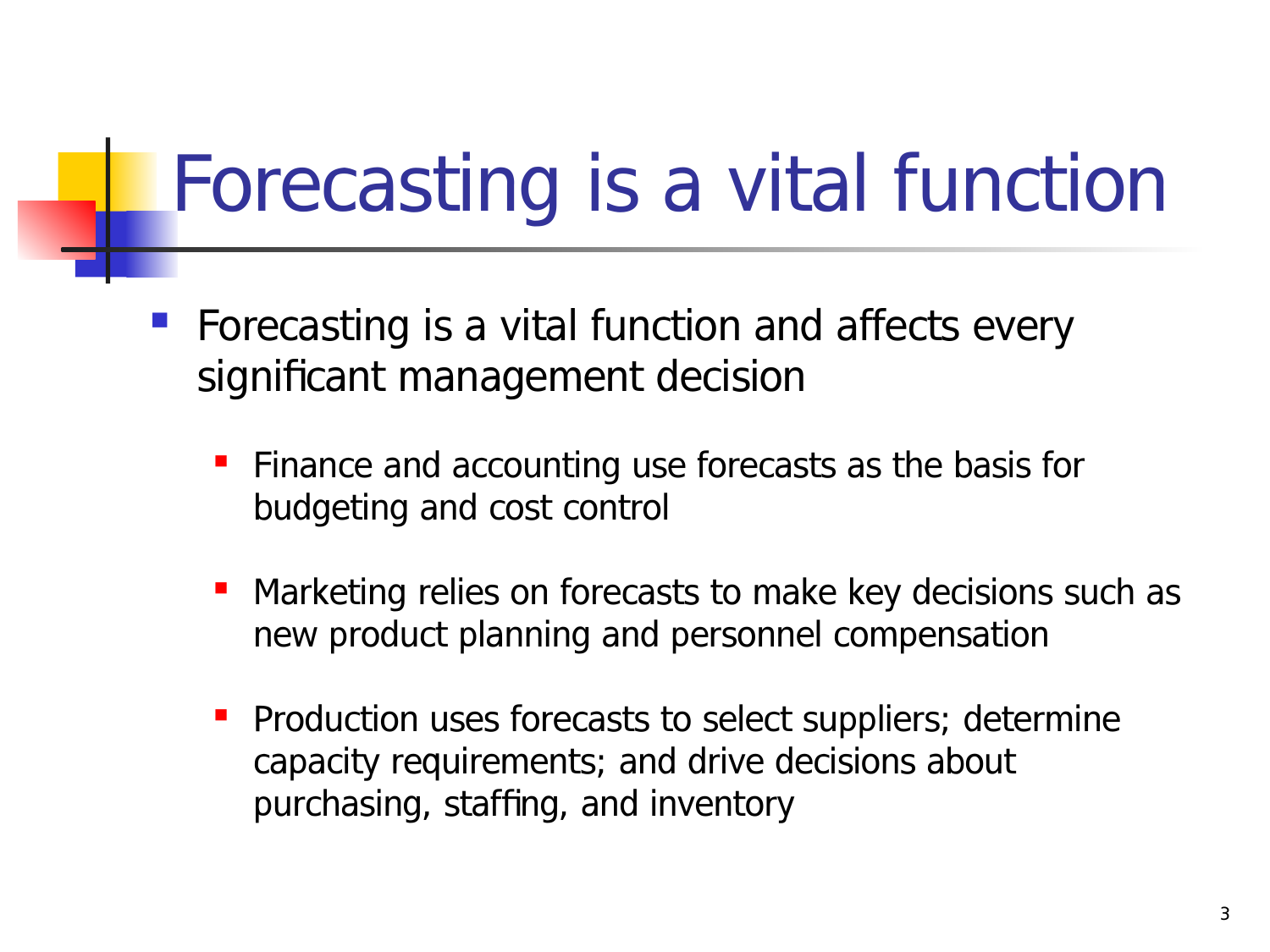

# Forecasting is a vital function
Forecasting is a vital function and affects every significant management decision
Finance and accounting use forecasts as the basis for budgeting and cost control
Marketing relies on forecasts to make key decisions such as new product planning and personnel compensation
Production uses forecasts to select suppliers; determine capacity requirements; and drive decisions about purchasing, staffing, and inventory

3